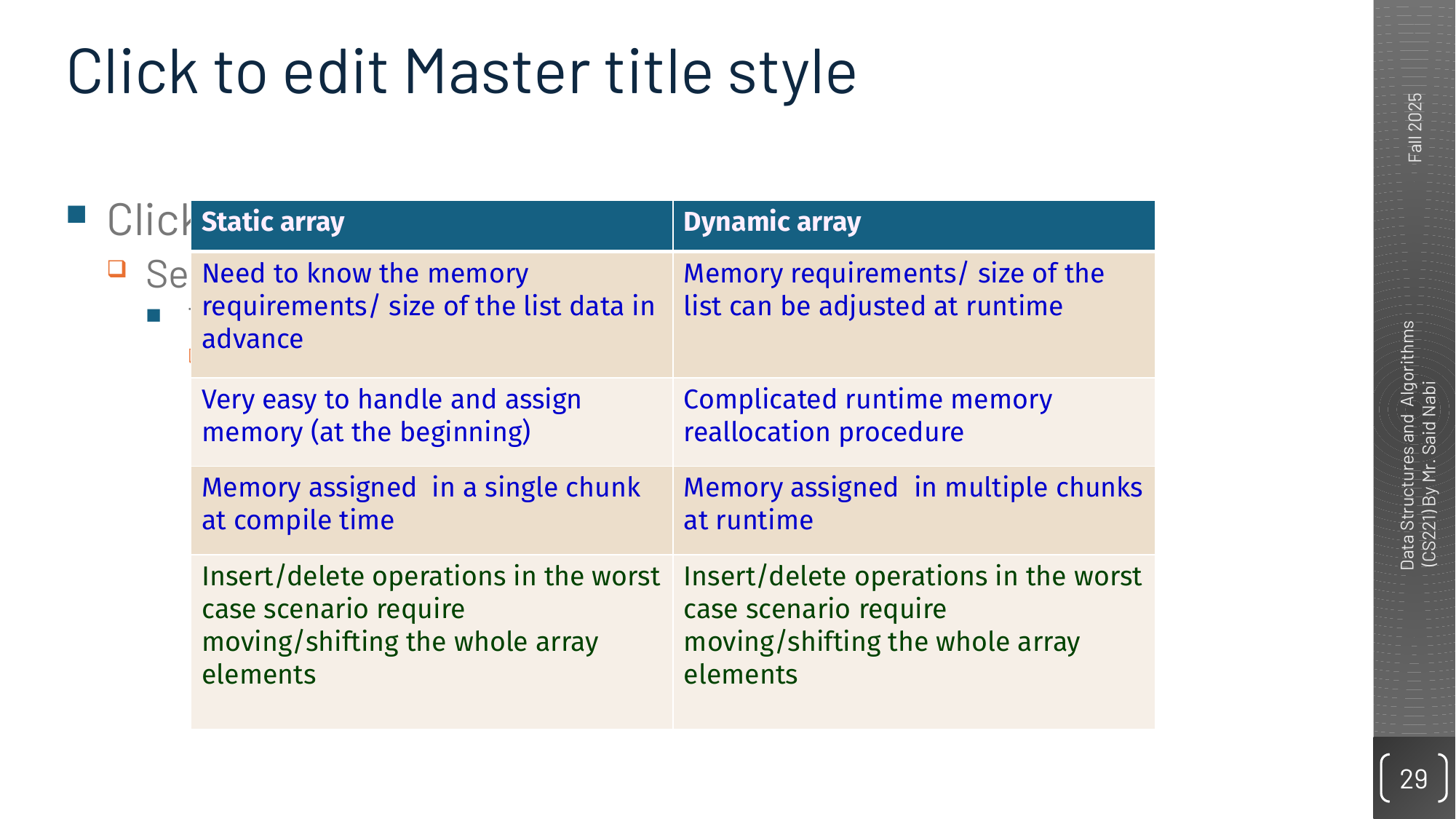

Click to edit Master title style
Click to edit Master text styles
Second level
Third level
Fourth level
Fifth level
| Static array | Dynamic array |
| --- | --- |
| Need to know the memory requirements/ size of the list data in advance | Memory requirements/ size of the list can be adjusted at runtime |
| Very easy to handle and assign memory (at the beginning) | Complicated runtime memory reallocation procedure |
| Memory assigned in a single chunk at compile time | Memory assigned in multiple chunks at runtime |
| Insert/delete operations in the worst case scenario require moving/shifting the whole array elements | Insert/delete operations in the worst case scenario require moving/shifting the whole array elements |